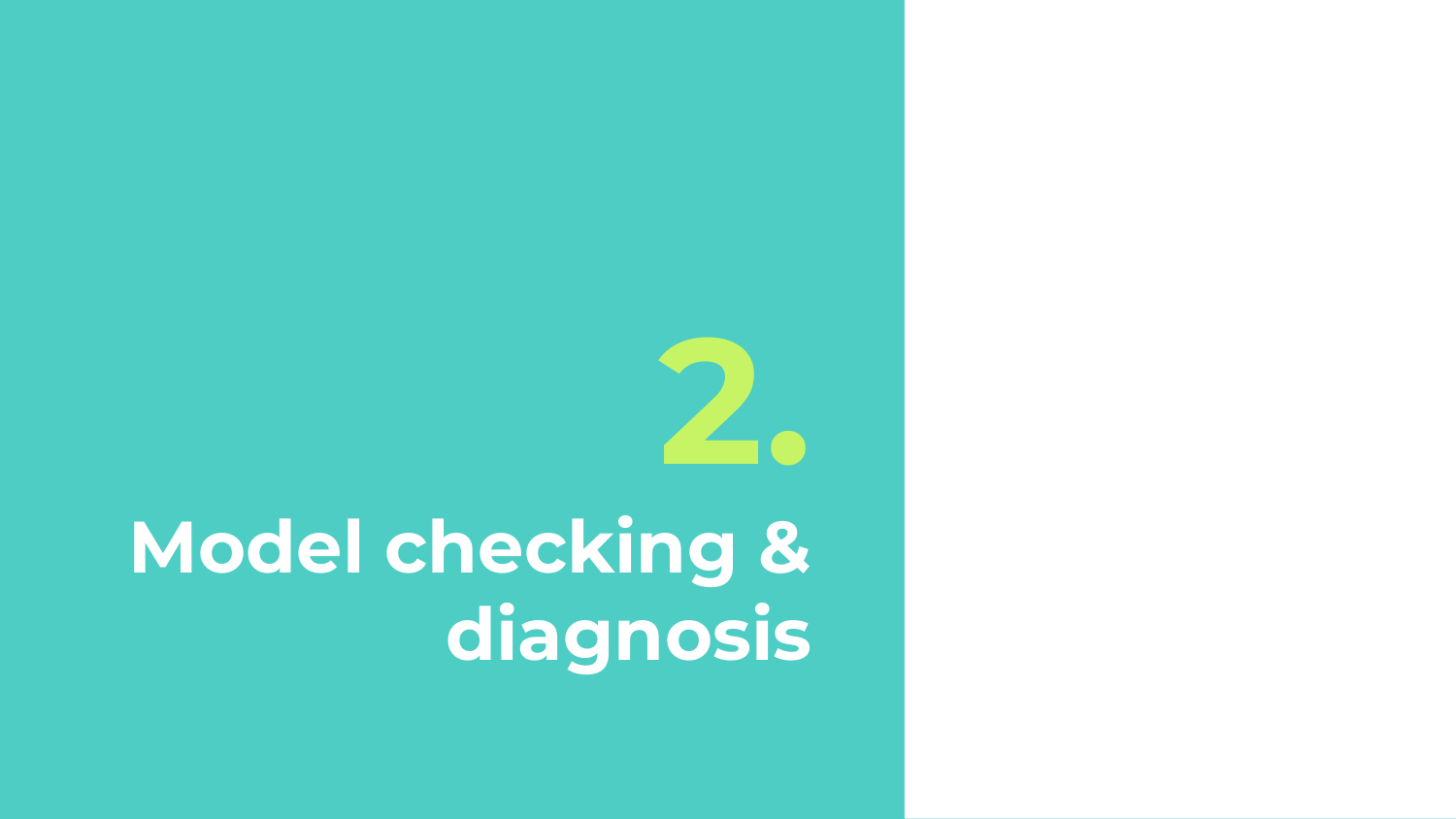

# 2.
Model checking & diagnosis
14